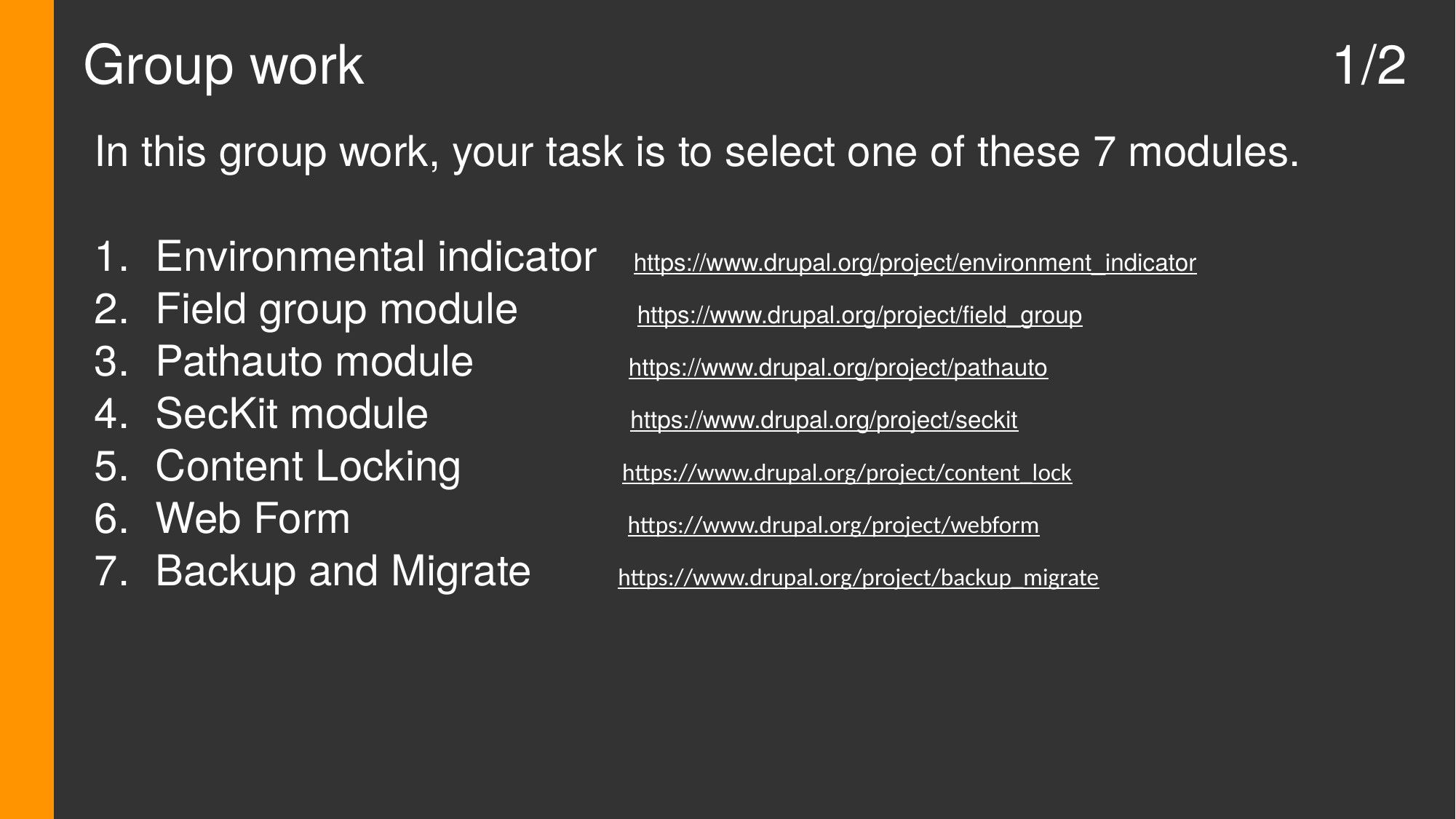

# Group work                                                                1/2
In this group work, your task is to select one of these 7 modules.

Environmental indicator   https://www.drupal.org/project/environment_indicator
Field group module          https://www.drupal.org/project/field_group
Pathauto module             https://www.drupal.org/project/pathauto
SecKit module                 https://www.drupal.org/project/seckit
Content Locking                           https://www.drupal.org/project/content_lock
Web Form                                         https://www.drupal.org/project/webform
Backup and Migrate            https://www.drupal.org/project/backup_migrate